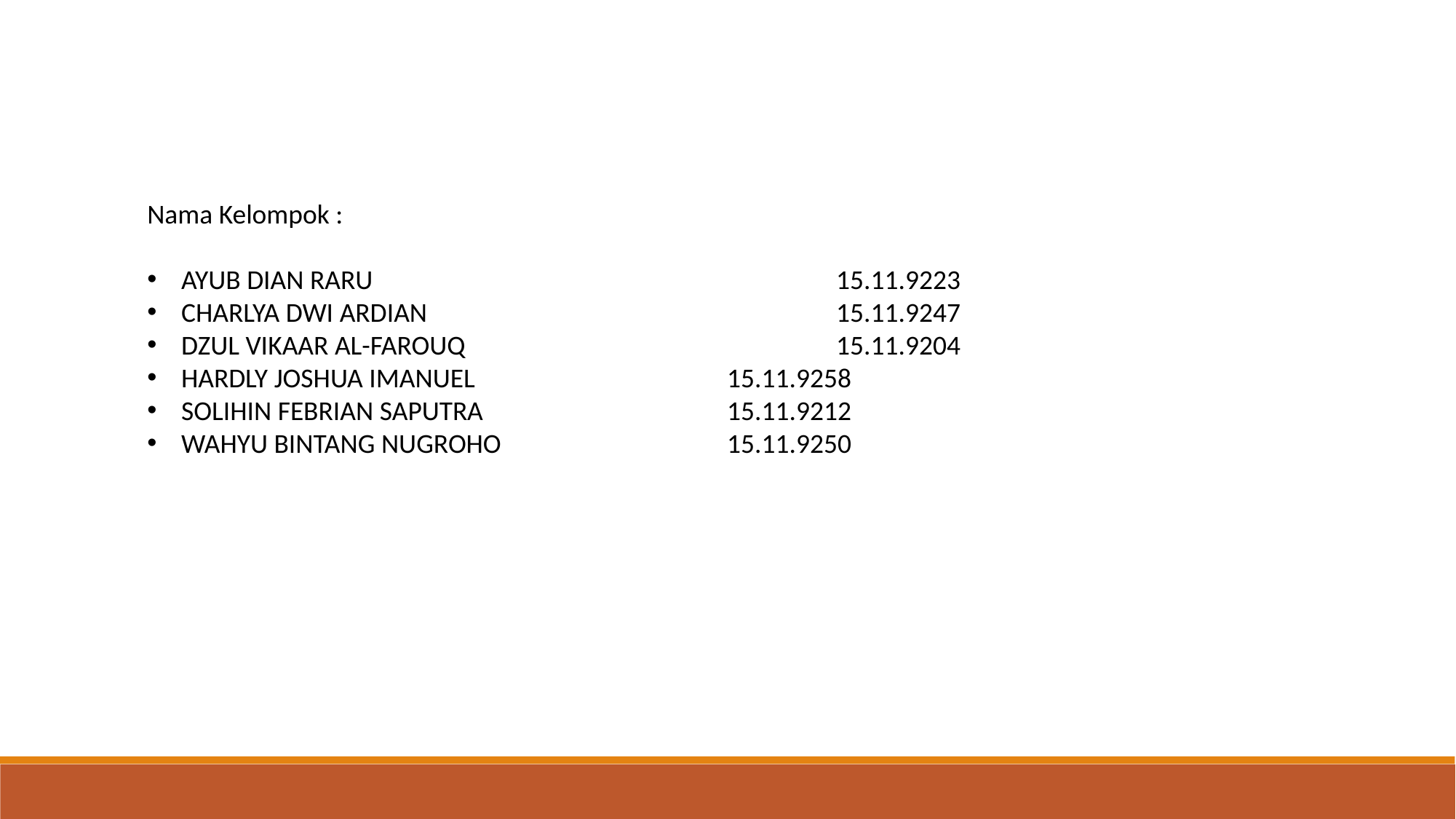

Nama Kelompok :

AYUB DIAN RARU					15.11.9223
CHARLYA DWI ARDIAN				15.11.9247
DZUL VIKAAR AL-FAROUQ				15.11.9204
HARDLY JOSHUA IMANUEL			15.11.9258
SOLIHIN FEBRIAN SAPUTRA 			15.11.9212
WAHYU BINTANG NUGROHO			15.11.9250